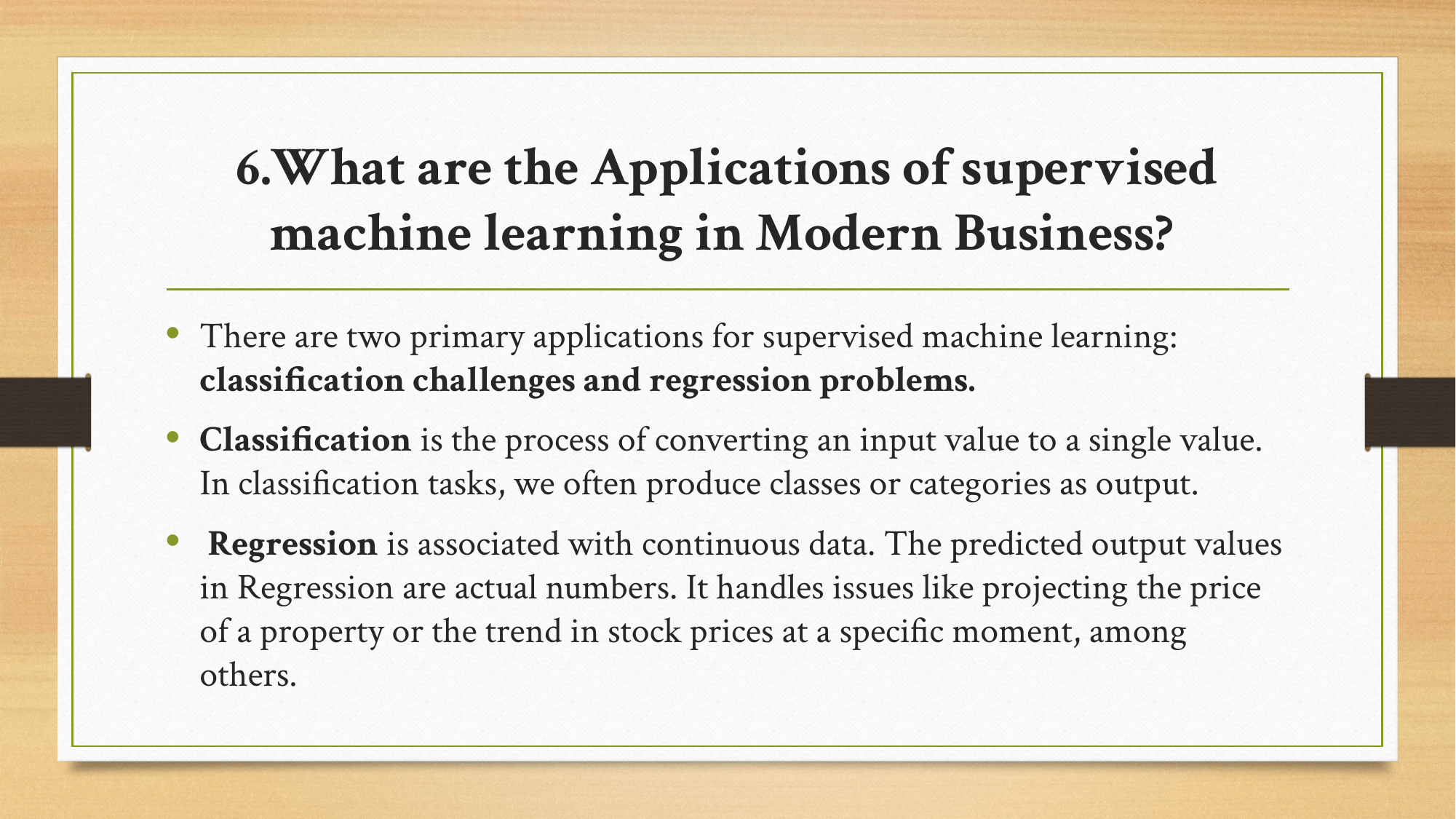

# 6.What are the Applications of supervised machine learning in Modern Business?
There are two primary applications for supervised machine learning:     classification challenges and regression problems.
Classification is the process of converting an input value to a single value. In classification tasks, we often produce classes or categories as output.
 Regression is associated with continuous data. The predicted output values in Regression are actual numbers. It handles issues like projecting the price of a property or the trend in stock prices at a specific moment, among others.